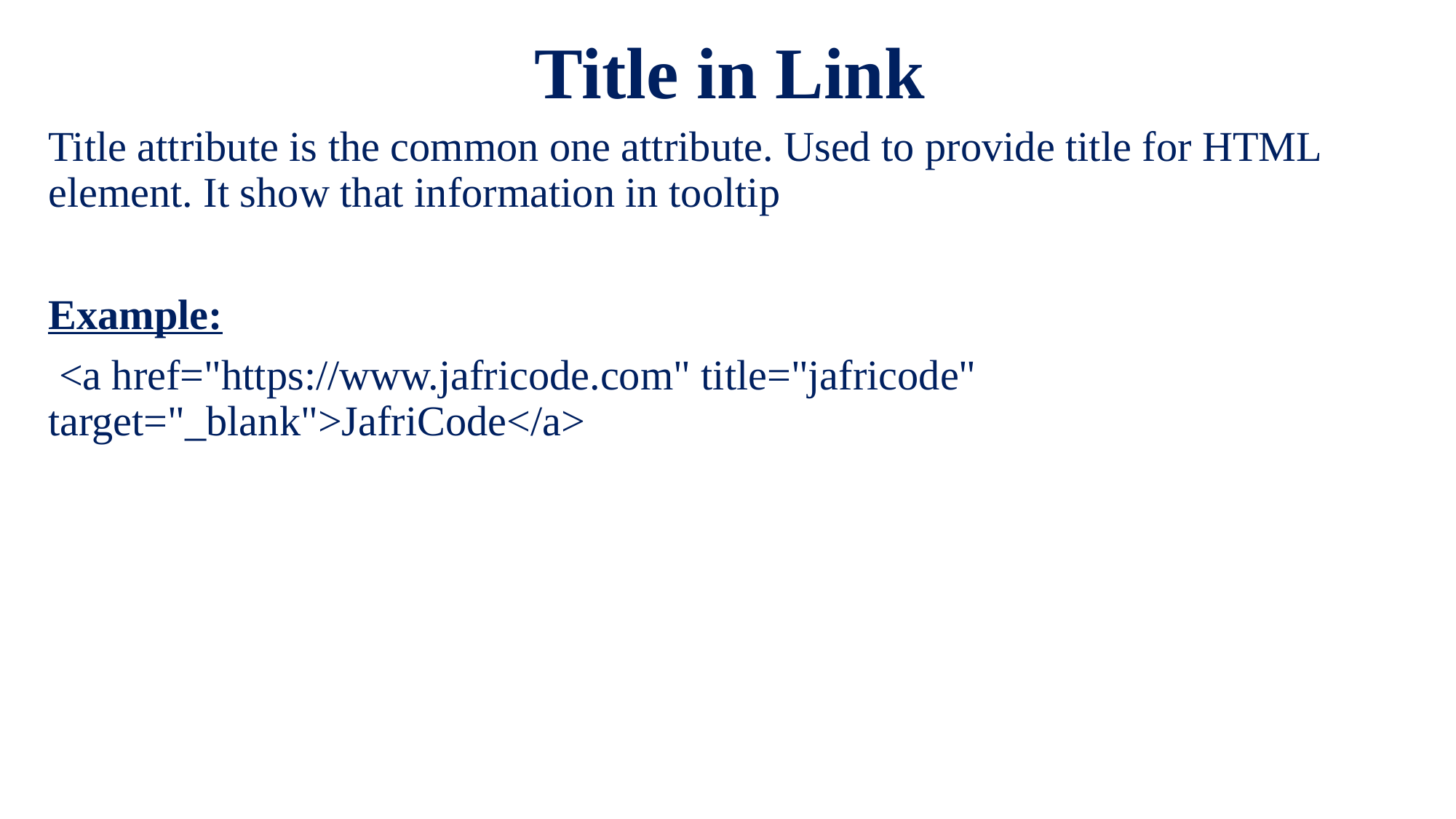

# Title in Link
Title attribute is the common one attribute. Used to provide title for HTML element. It show that information in tooltip

Example:
 <a href="https://www.jafricode.com" title="jafricode" target="_blank">JafriCode</a>